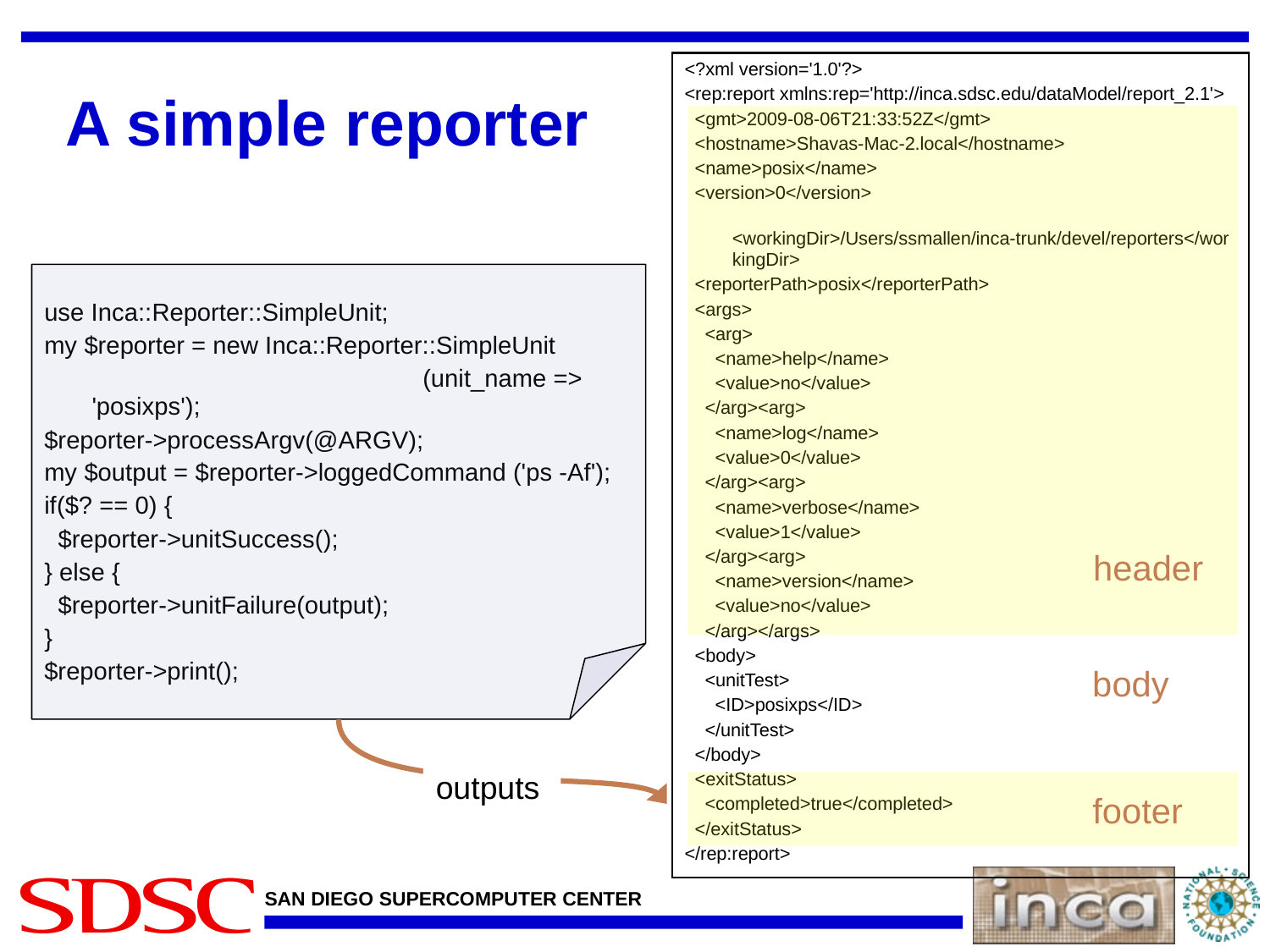

# A simple reporter
<?xml version='1.0'?>
<rep:report xmlns:rep='http://inca.sdsc.edu/dataModel/report_2.1'>
  <gmt>2009-08-06T21:33:52Z</gmt>
  <hostname>Shavas-Mac-2.local</hostname>
  <name>posix</name>
  <version>0</version>
  <workingDir>/Users/ssmallen/inca-trunk/devel/reporters</workingDir>
  <reporterPath>posix</reporterPath>
  <args>
    <arg>
      <name>help</name>
      <value>no</value>
    </arg><arg>
      <name>log</name>
      <value>0</value>
    </arg><arg>
      <name>verbose</name>
      <value>1</value>
    </arg><arg>
      <name>version</name>
      <value>no</value>
    </arg></args>
  <body>
    <unitTest>
      <ID>posixps</ID>
    </unitTest>
  </body>
  <exitStatus>
    <completed>true</completed>
  </exitStatus>
</rep:report>

use Inca::Reporter::SimpleUnit;
my $reporter = new Inca::Reporter::SimpleUnit
			           (unit_name => 'posixps');
$reporter->processArgv(@ARGV);
my $output = $reporter->loggedCommand ('ps -Af');
if($? == 0) {
  $reporter->unitSuccess();
} else {
  $reporter->unitFailure(output);
}
$reporter->print();

header
body
outputs

footer